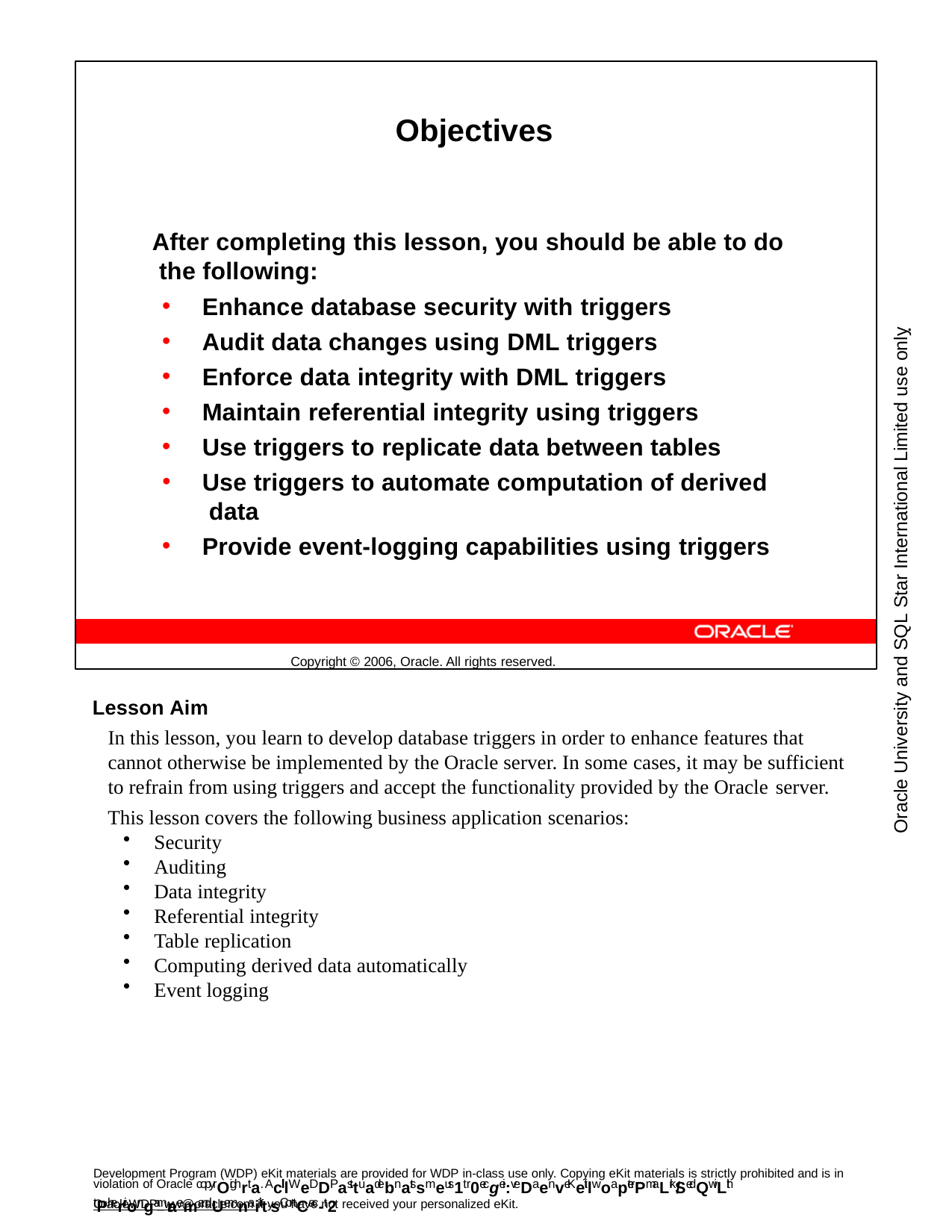

Objectives

After completing this lesson, you should be able to do  the following:
Enhance database security with triggers
Audit data changes using DML triggers
Enforce data integrity with DML triggers
Maintain referential integrity using triggers
Use triggers to replicate data between tables
Use triggers to automate computation of derived  data
Provide event-logging capabilities using triggers

Copyright © 2006, Oracle. All rights reserved.
Oracle University and SQL Star International Limited use onlyฺ

Lesson Aim
In this lesson, you learn to develop database triggers in order to enhance features that  cannot otherwise be implemented by the Oracle server. In some cases, it may be sufficient  to refrain from using triggers and accept the functionality provided by the Oracle server.
This lesson covers the following business application scenarios:
Security
Auditing
Data integrity
Referential integrity
Table replication
Computing derived data automatically
Event logging
Development Program (WDP) eKit materials are provided for WDP in-class use only. Copying eKit materials is strictly prohibited and is in
violation of Oracle copyrOighrta. AclllWeDDP asttuadebnatssmeus1t r0ecgei:veDaen veKeitlwoapterPmaLrk/SedQwiLth tPherirongamrae mandUemnaiilt.sContCac-t2
OracleWDP_ww@oracle.com if you have not received your personalized eKit.